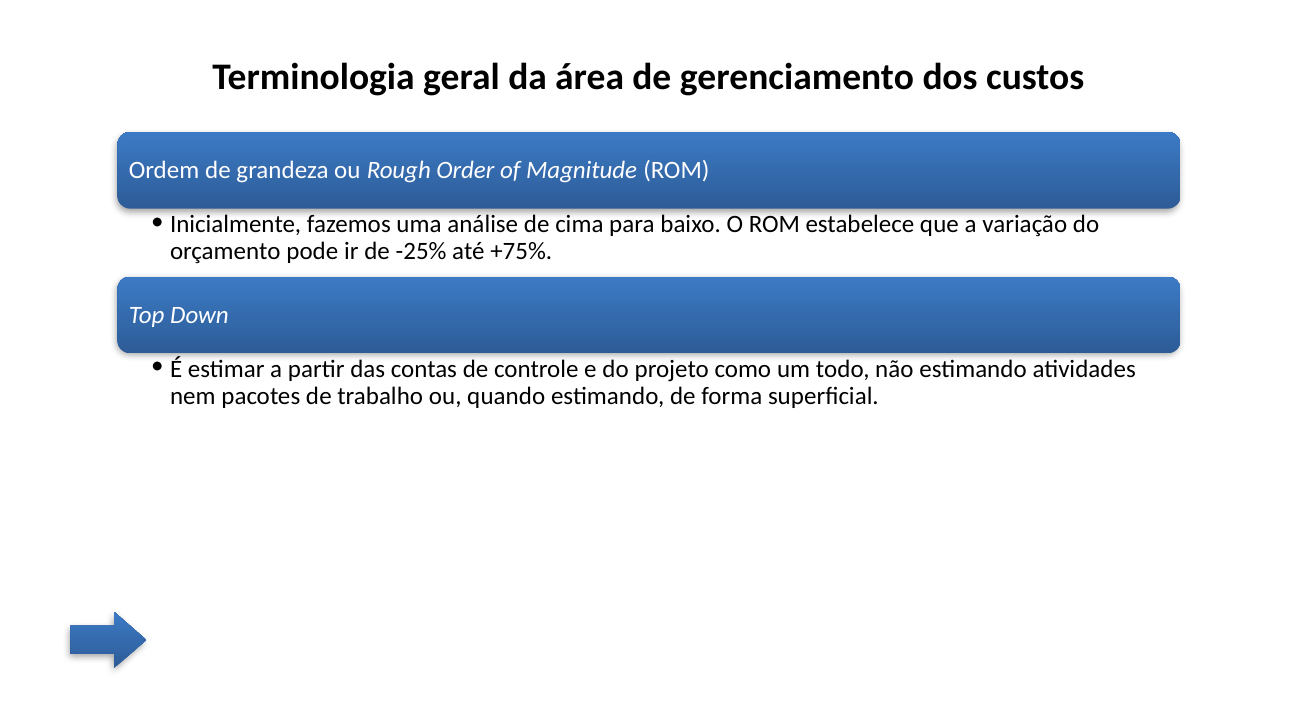

Terminologia geral da área de gerenciamento dos custos

Ordem de grandeza ou Rough Order of Magnitude (ROM)

Inicialmente, fazemos uma análise de cima para baixo. O ROM estabelece que a variação do orçamento pode ir de -25% até +75%.

Top Down

É estimar a partir das contas de controle e do projeto como um todo, não estimando atividades nem pacotes de trabalho ou, quando estimando, de forma superficial.
EXEMLO